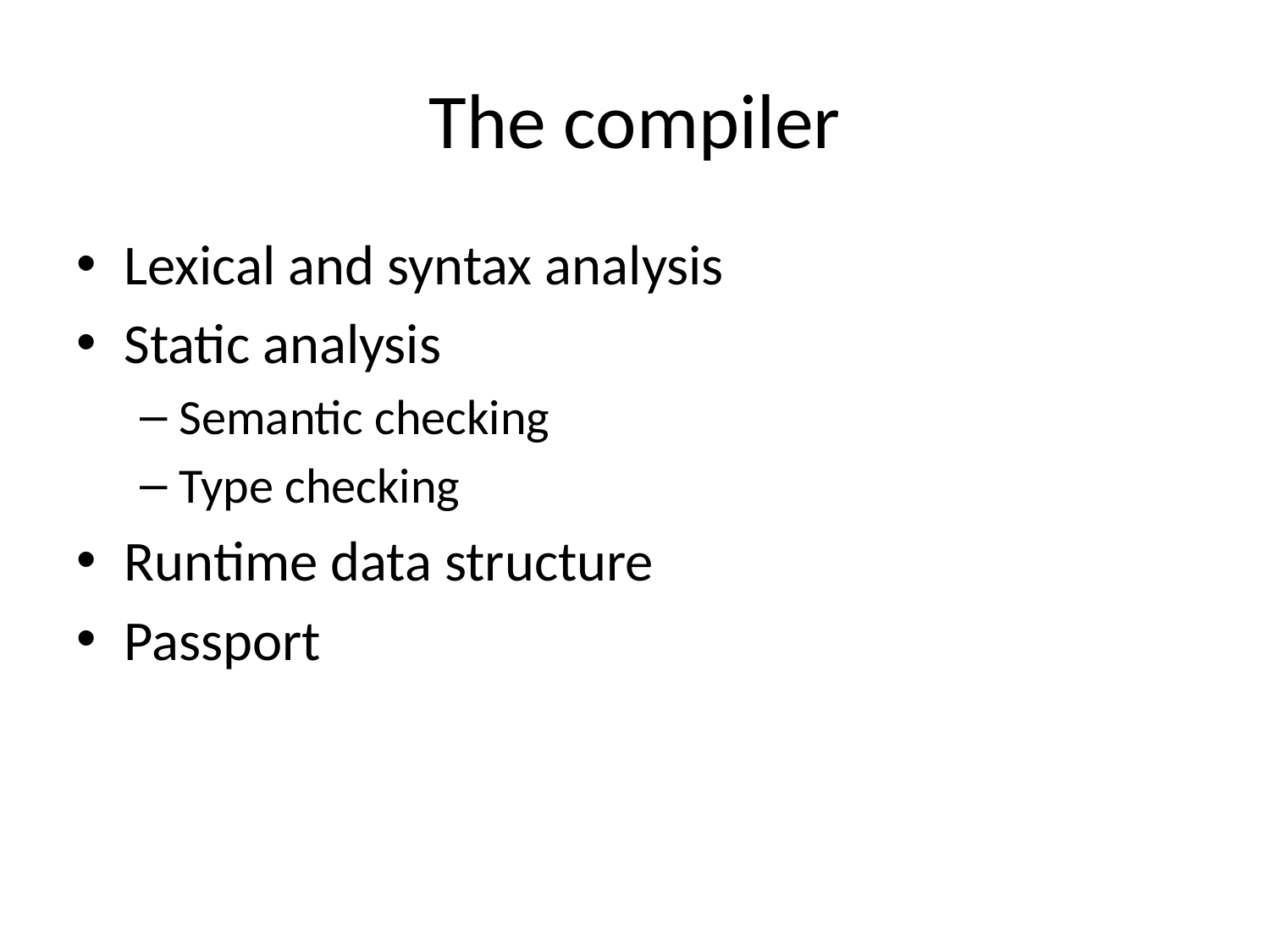

# The compiler
Lexical and syntax analysis
Static analysis
Semantic checking
Type checking
Runtime data structure
Passport